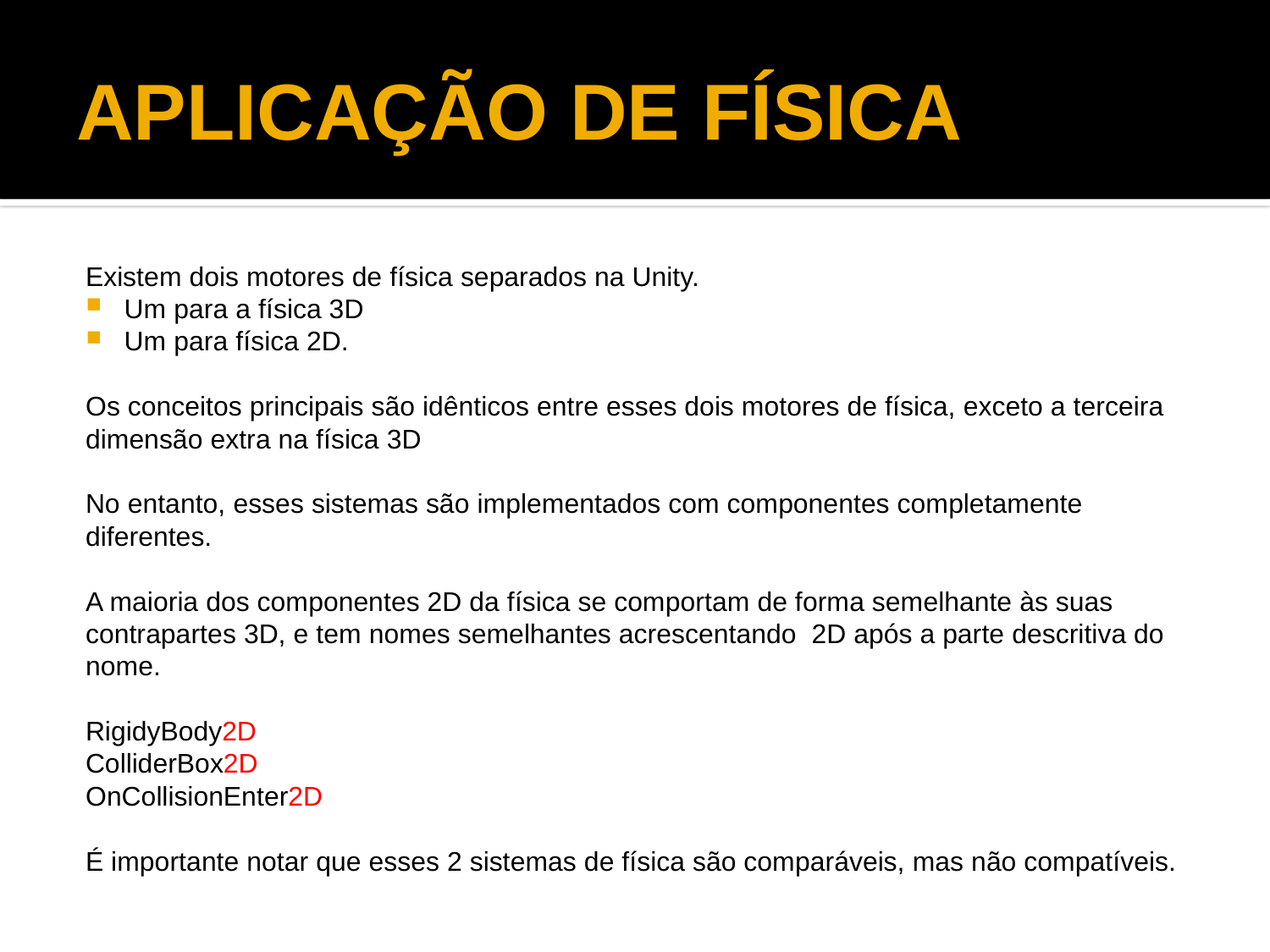

# APLICAÇÃO DE FÍSICA
Existem dois motores de física separados na Unity.
Um para a física 3D
Um para física 2D.

Os conceitos principais são idênticos entre esses dois motores de física, exceto a terceira dimensão extra na física 3D

No entanto, esses sistemas são implementados com componentes completamente diferentes.

A maioria dos componentes 2D da física se comportam de forma semelhante às suas contrapartes 3D, e tem nomes semelhantes acrescentando  2D após a parte descritiva do nome.

RigidyBody2D
ColliderBox2D
OnCollisionEnter2D

É importante notar que esses 2 sistemas de física são comparáveis, mas não compatíveis.